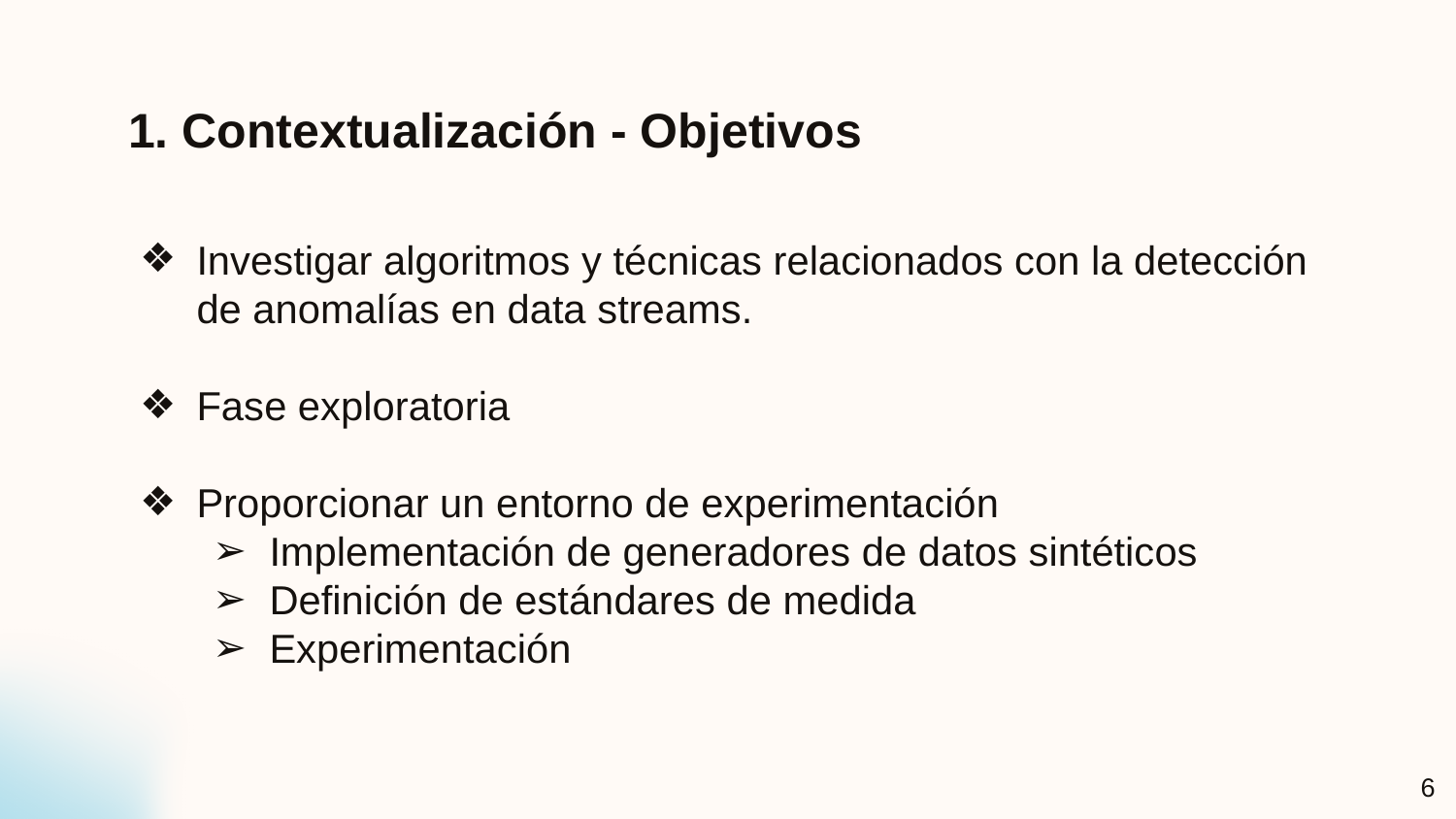

1. Contextualización - Objetivos
Investigar algoritmos y técnicas relacionados con la detección de anomalías en data streams.

Fase exploratoria

Proporcionar un entorno de experimentación
Implementación de generadores de datos sintéticos
Definición de estándares de medida
Experimentación

6